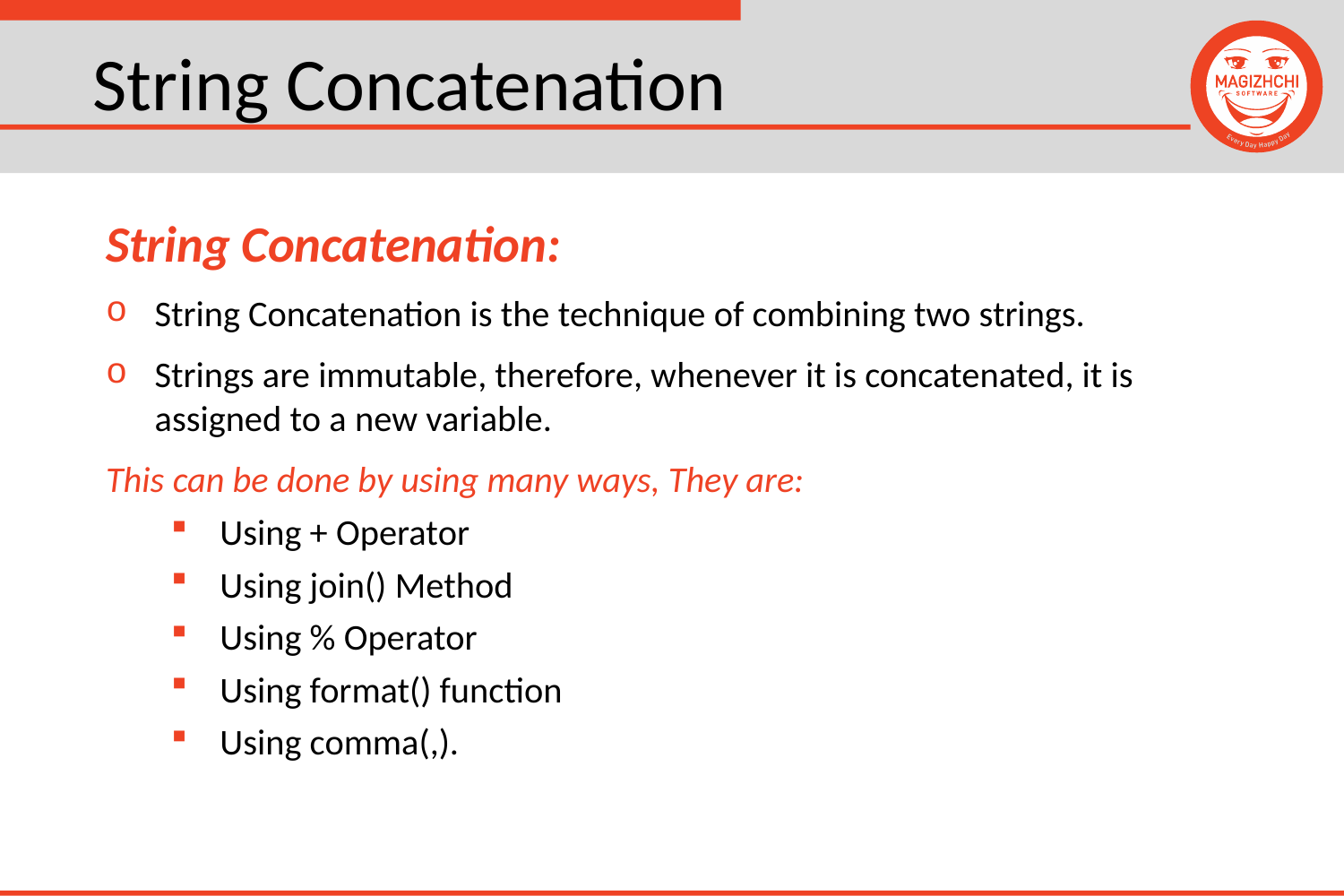

# String Concatenation
String Concatenation:
String Concatenation is the technique of combining two strings.
Strings are immutable, therefore, whenever it is concatenated, it is assigned to a new variable.
This can be done by using many ways, They are:
Using + Operator
Using join() Method
Using % Operator
Using format() function
Using comma(,).